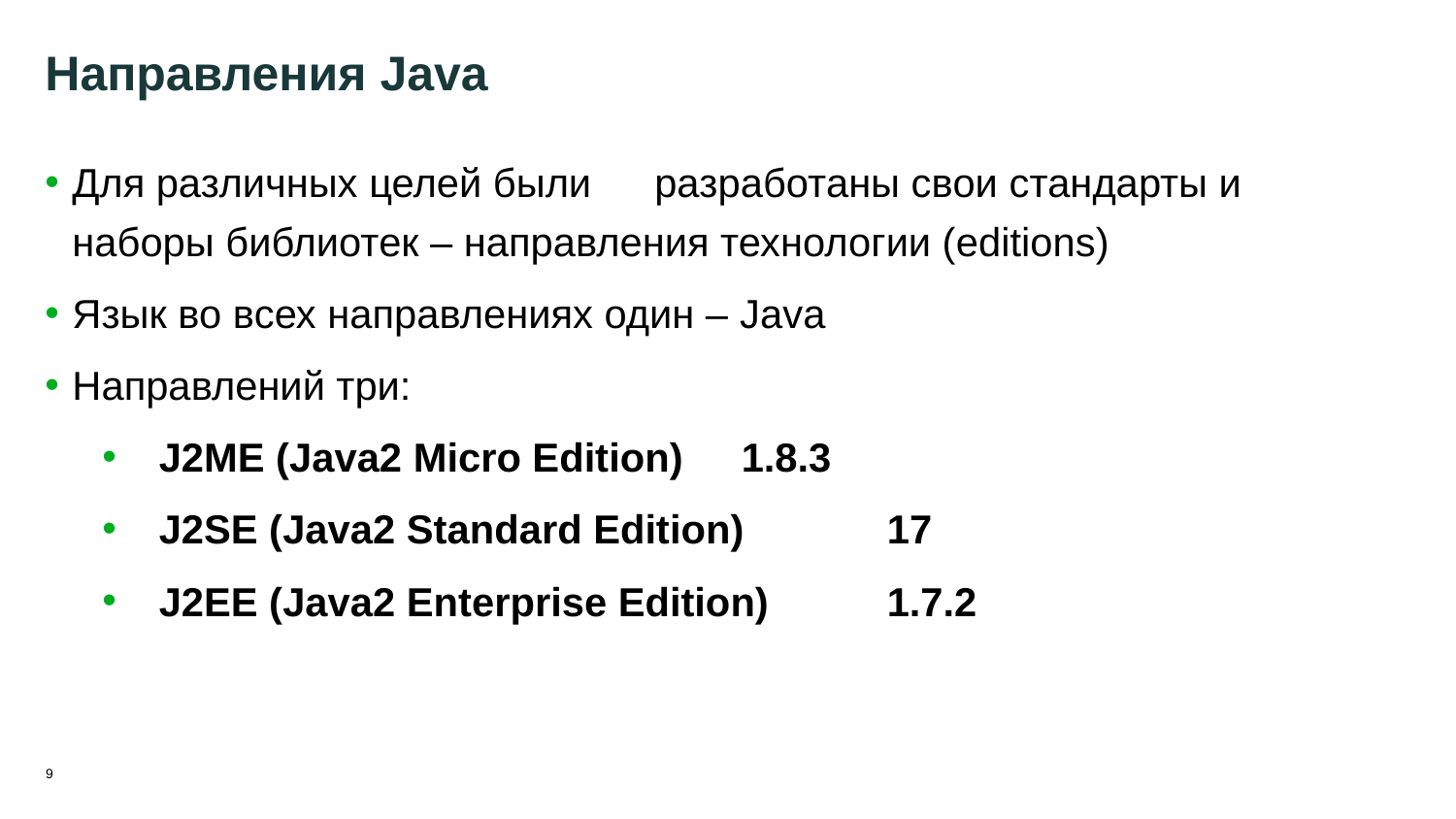

9
# Направления Java
Для различных целей были 	разработаны свои стандарты и наборы библиотек – направления технологии (editions)
Язык во всех направлениях один – Java
Направлений три:
J2ME (Java2 Micro Edition) 	1.8.3
J2SE (Java2 Standard Edition) 	17
J2EE (Java2 Enterprise Edition) 	1.7.2